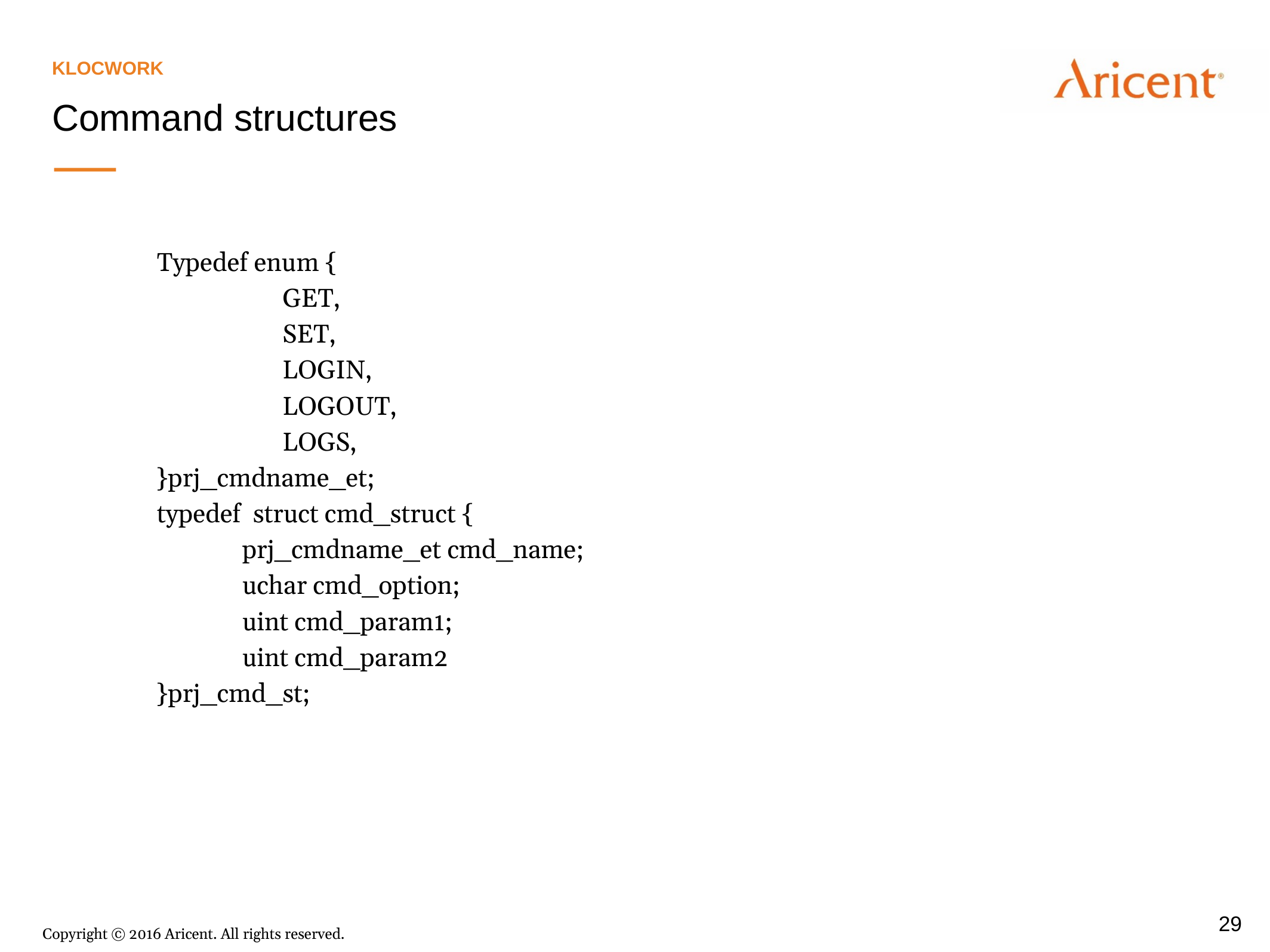

Klocwork
Command structures
Typedef enum {
			GET,
			SET,
			LOGIN,
			LOGOUT,
			LOGS,
}prj_cmdname_et;
typedef  struct cmd_struct {
		prj_cmdname_et cmd_name;
		uchar cmd_option;
		uint cmd_param1;
		uint cmd_param2
}prj_cmd_st;